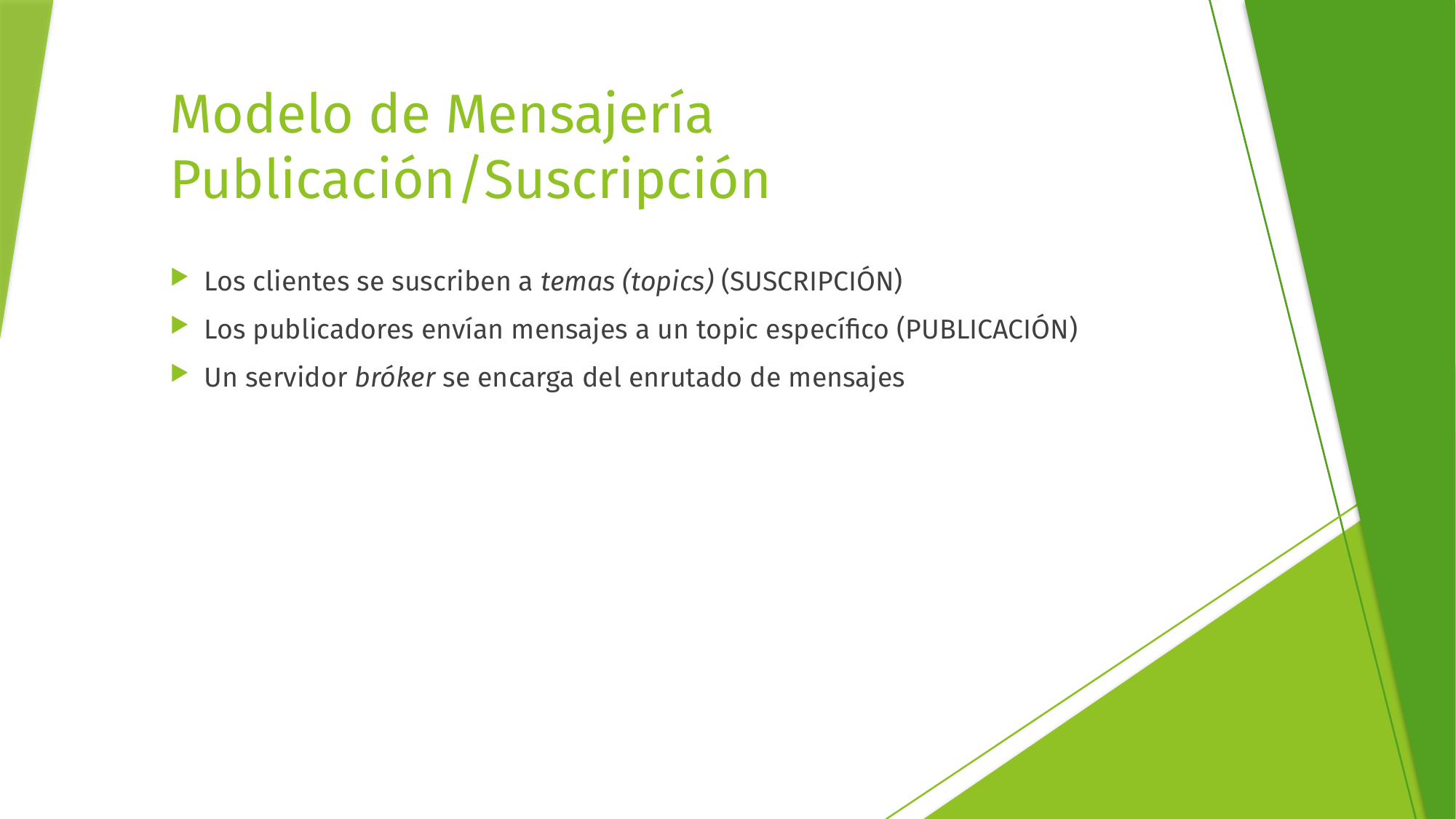

Modelo de Mensajería Publicación/Suscripción
Los clientes se suscriben a temas (topics) (SUSCRIPCIÓN)
Los publicadores envían mensajes a un topic específico (PUBLICACIÓN)
Un servidor bróker se encarga del enrutado de mensajes